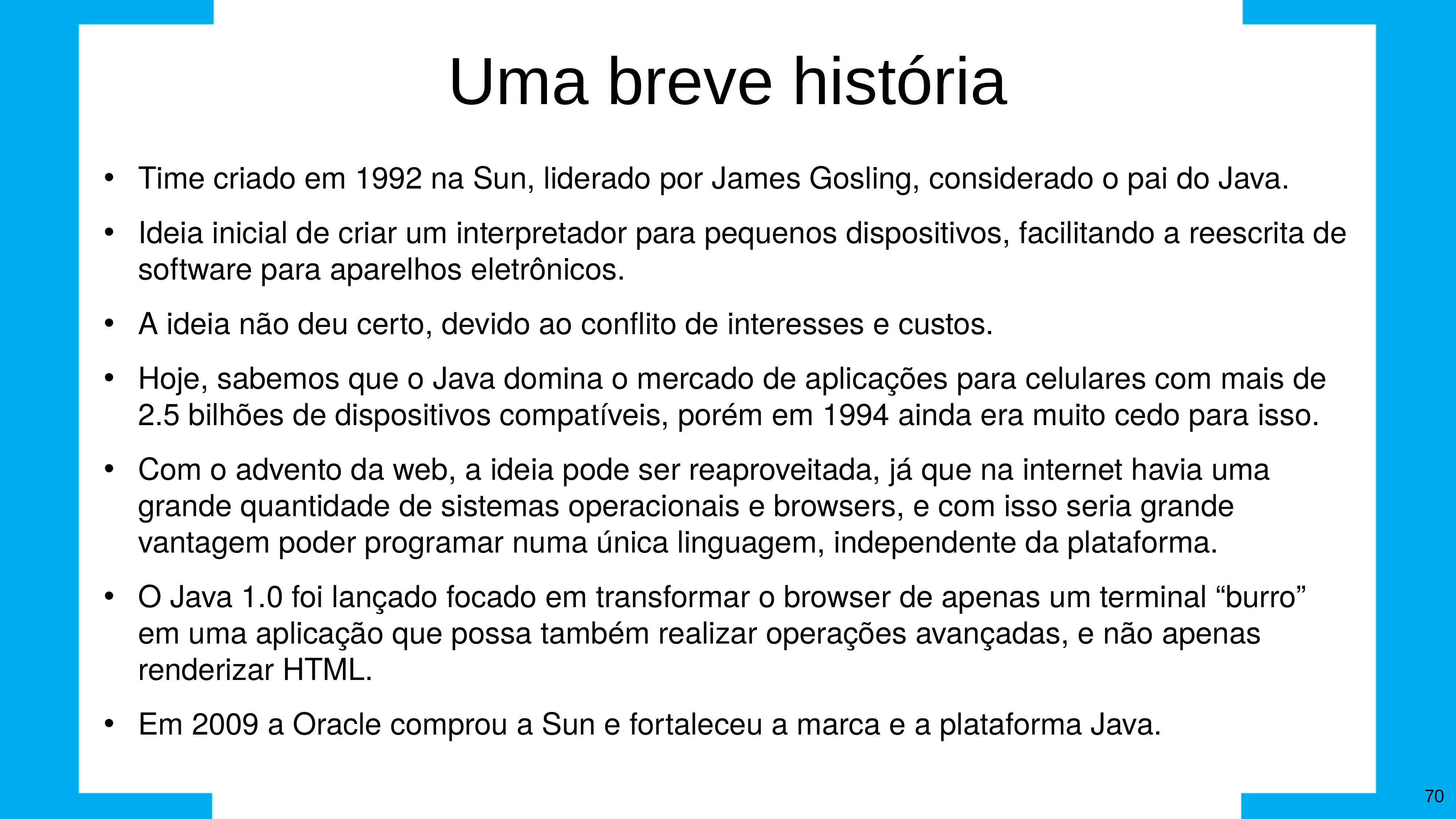

# Uma breve história
Time criado em 1992 na Sun, liderado por James Gosling, considerado o pai do Java.
Ideia inicial de criar um interpretador para pequenos dispositivos, facilitando a reescrita de software para aparelhos eletrônicos.
A ideia não deu certo, devido ao conflito de interesses e custos.
Hoje, sabemos que o Java domina o mercado de aplicações para celulares com mais de 2.5 bilhões de dispositivos compatíveis, porém em 1994 ainda era muito cedo para isso.
Com o advento da web, a ideia pode ser reaproveitada, já que na internet havia uma grande quantidade de sistemas operacionais e browsers, e com isso seria grande vantagem poder programar numa única linguagem, independente da plataforma.
O Java 1.0 foi lançado focado em transformar o browser de apenas um terminal “burro” em uma aplicação que possa também realizar operações avançadas, e não apenas renderizar HTML.
Em 2009 a Oracle comprou a Sun e fortaleceu a marca e a plataforma Java.
70